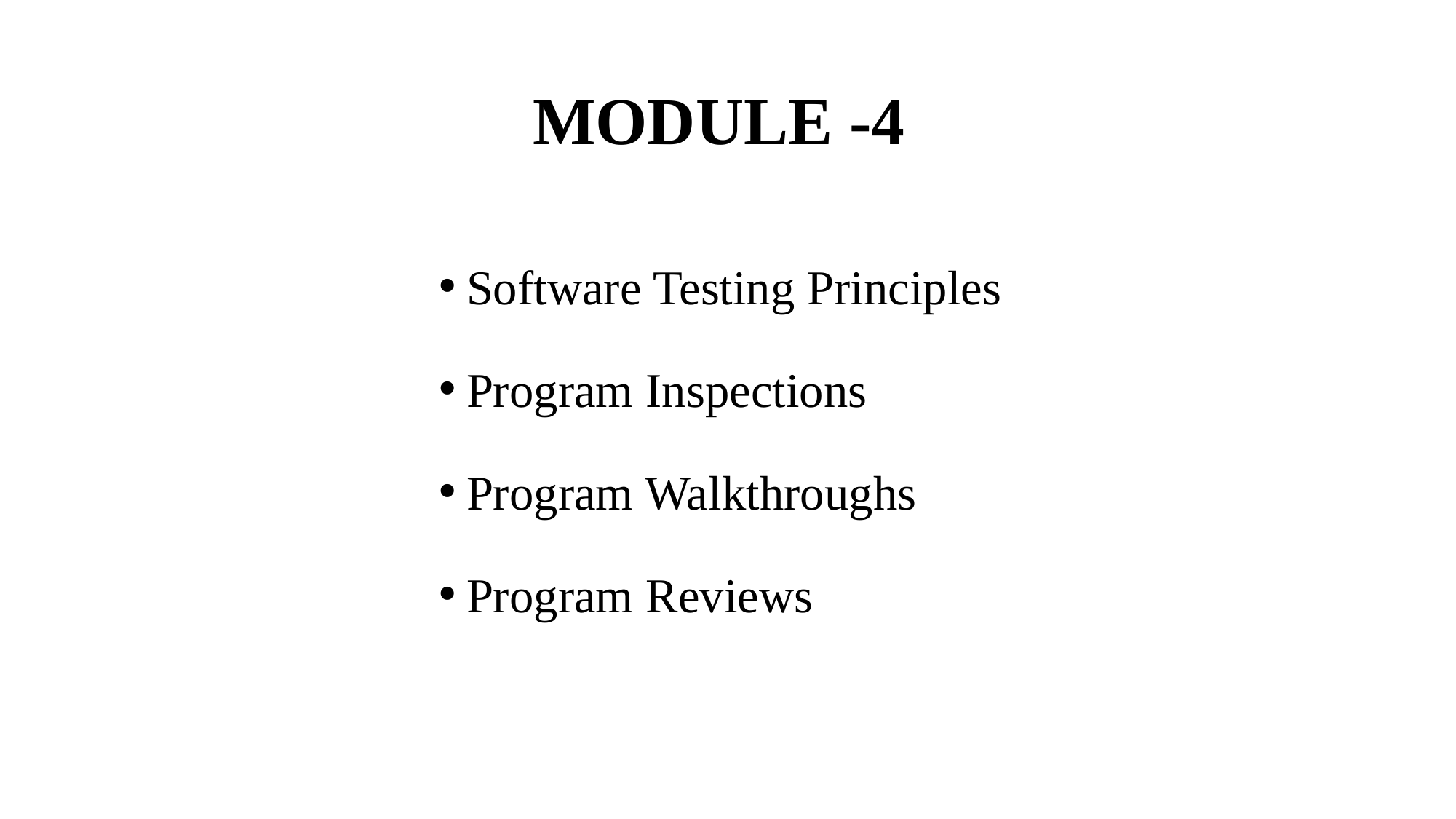

# MODULE -4
Software Testing Principles
Program Inspections
Program Walkthroughs
Program Reviews